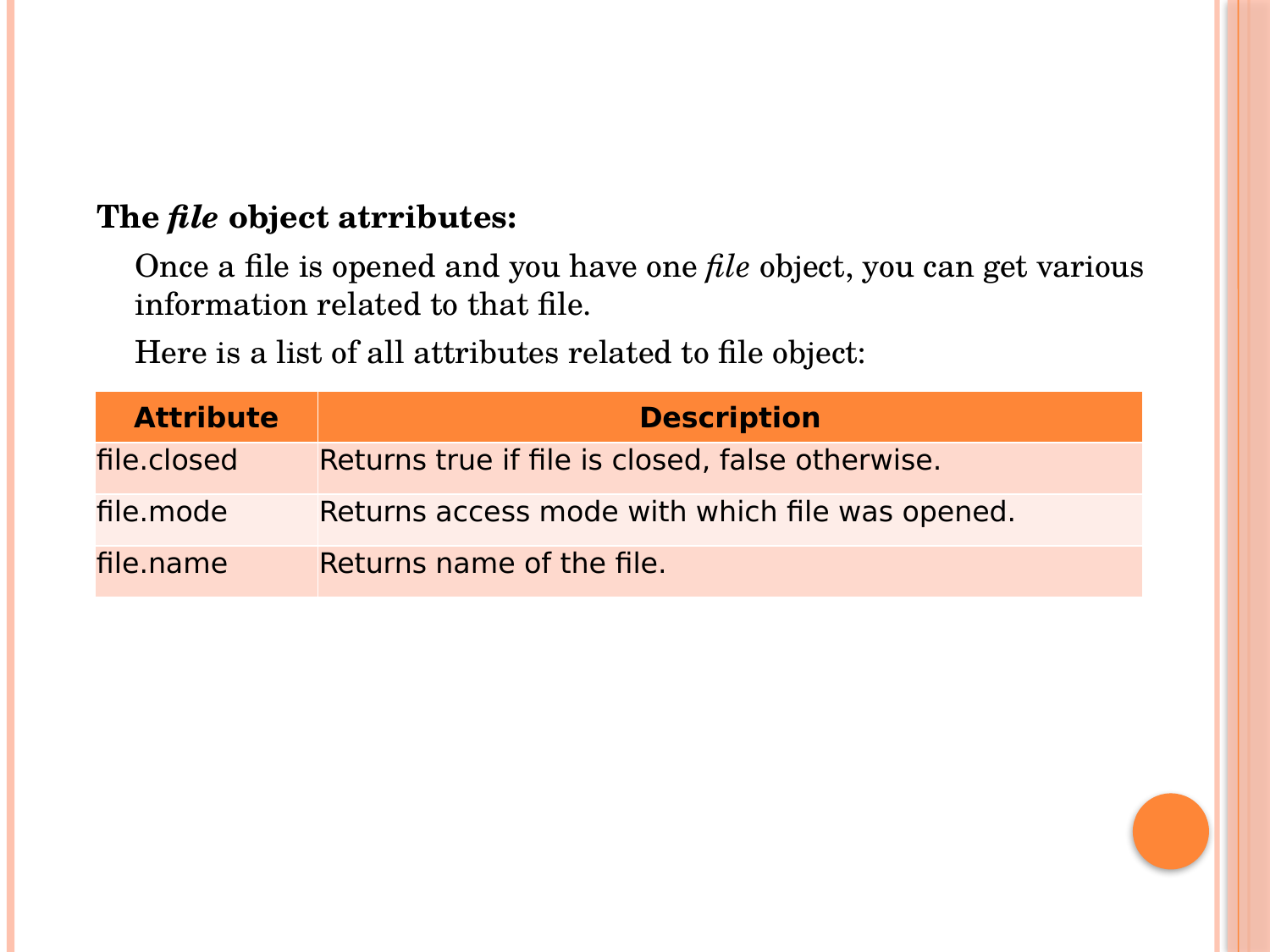

The file object atrributes:
	Once a file is opened and you have one file object, you can get various information related to that file.
	Here is a list of all attributes related to file object:

| Attribute | Description |
| --- | --- |
| file.closed | Returns true if file is closed, false otherwise. |
| file.mode | Returns access mode with which file was opened. |
| file.name | Returns name of the file. |